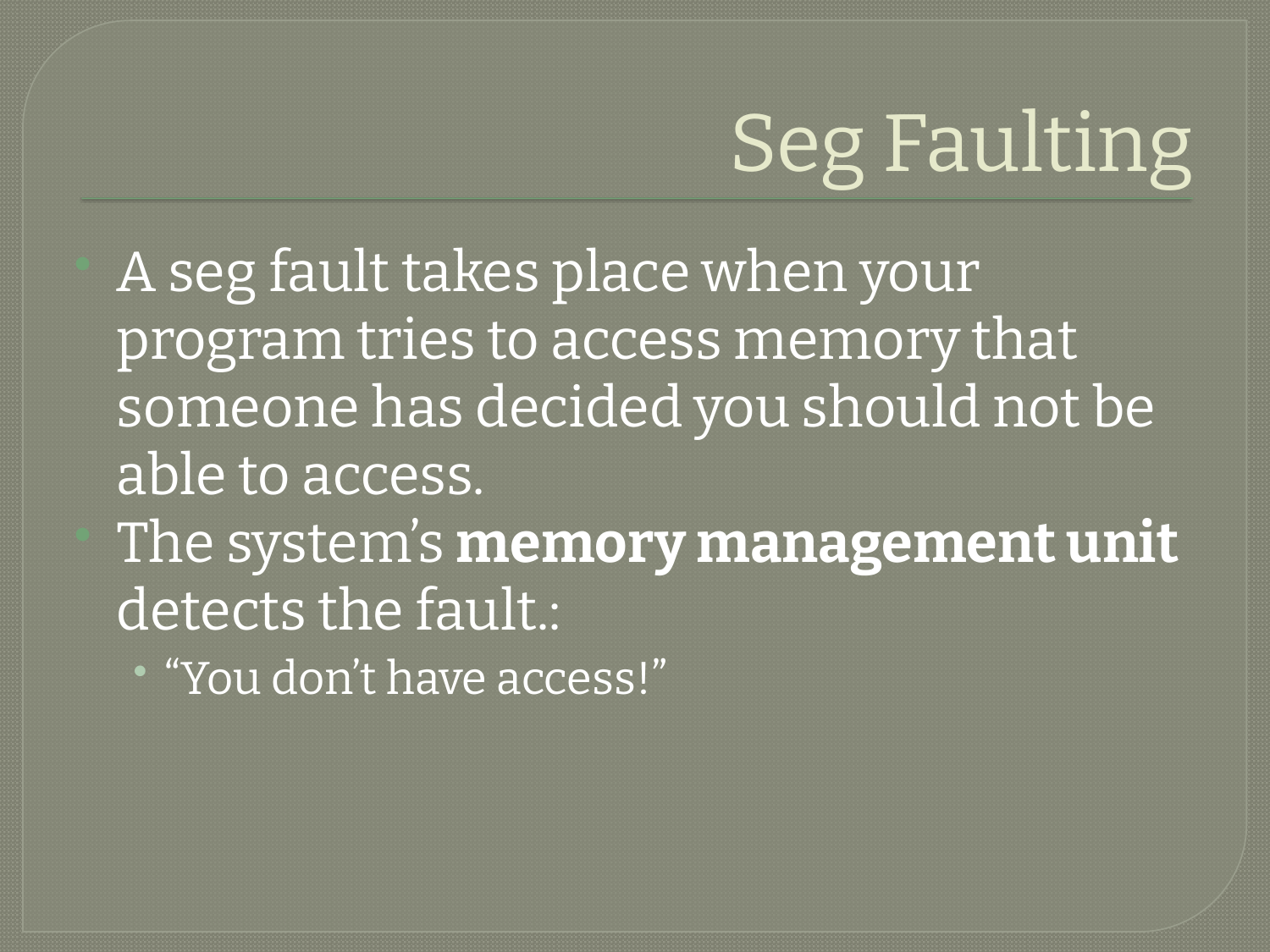

# Seg Faulting
A seg fault takes place when your program tries to access memory that someone has decided you should not be able to access.
The system’s memory management unit detects the fault.:
“You don’t have access!”